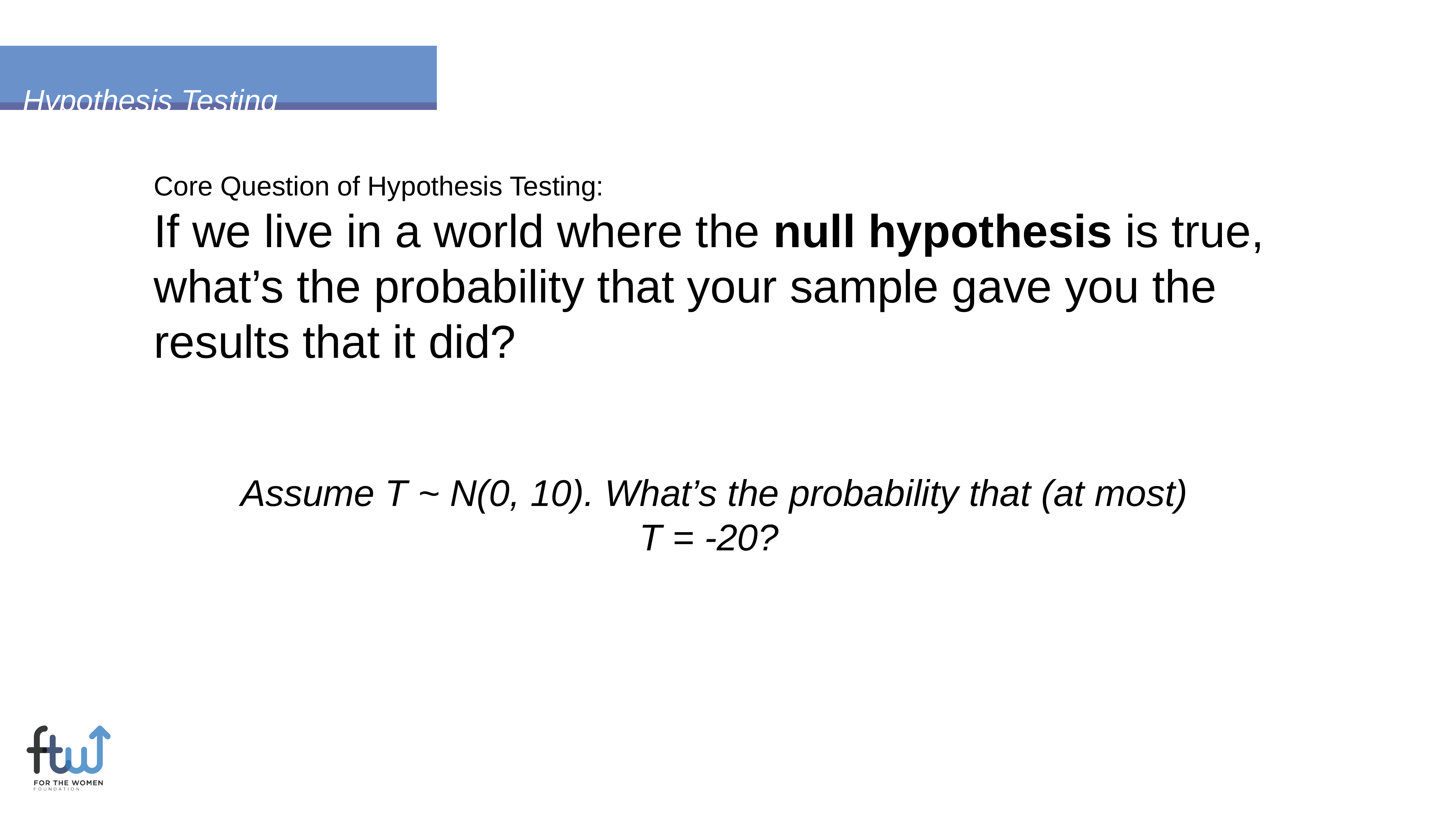

Hypothesis Testing
Core Question of Hypothesis Testing:
If we live in a world where the null hypothesis is true, what’s the probability that your sample gave you the results that it did?
Assume T ~ N(0, 10). What’s the probability that (at most) T = -20?